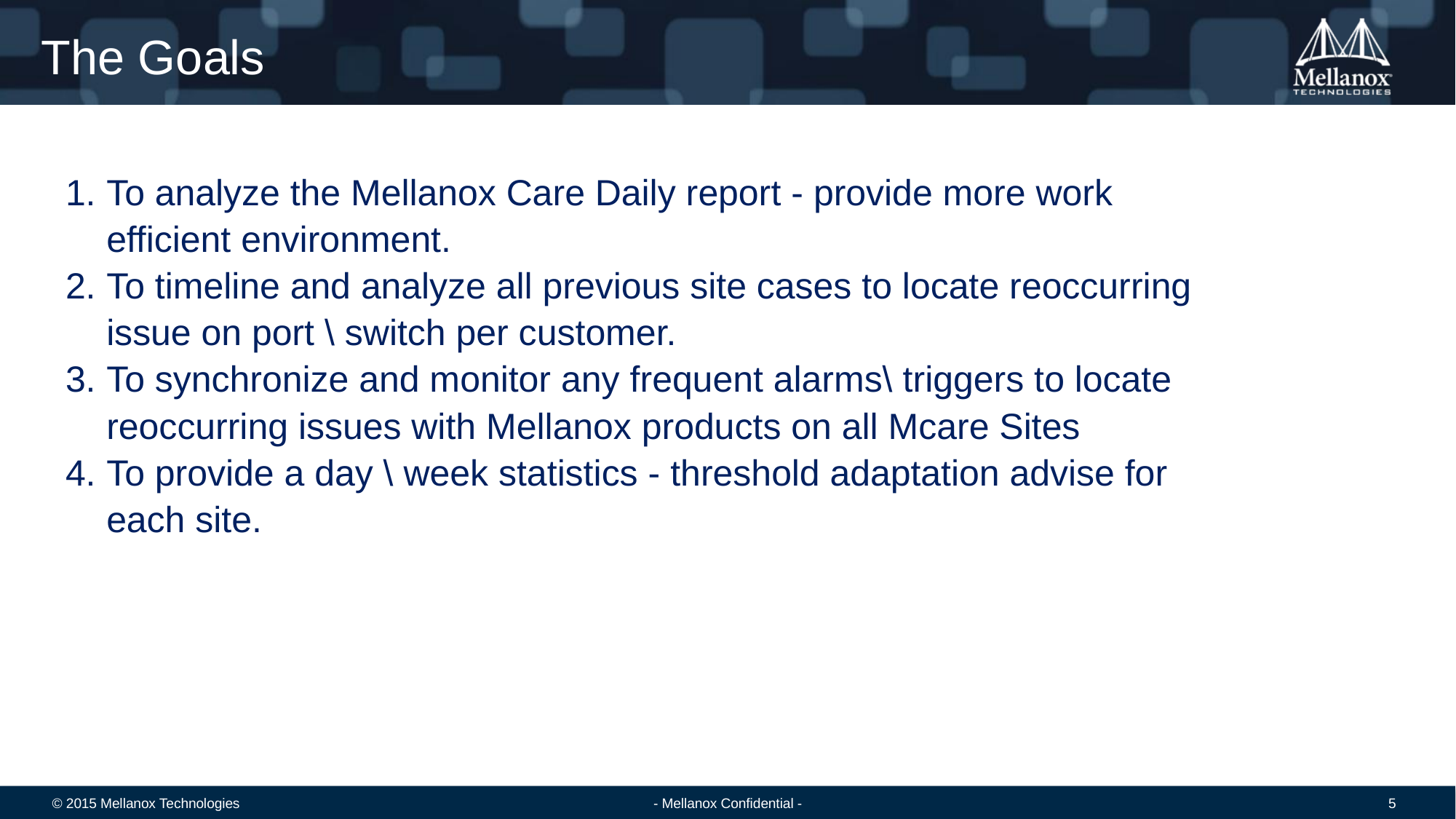

The Goals

To analyze the Mellanox Care Daily report - provide more work efficient environment.
To timeline and analyze all previous site cases to locate reoccurring issue on port \ switch per customer.
To synchronize and monitor any frequent alarms\ triggers to locate reoccurring issues with Mellanox products on all Mcare Sites
To provide a day \ week statistics - threshold adaptation advise for each site.